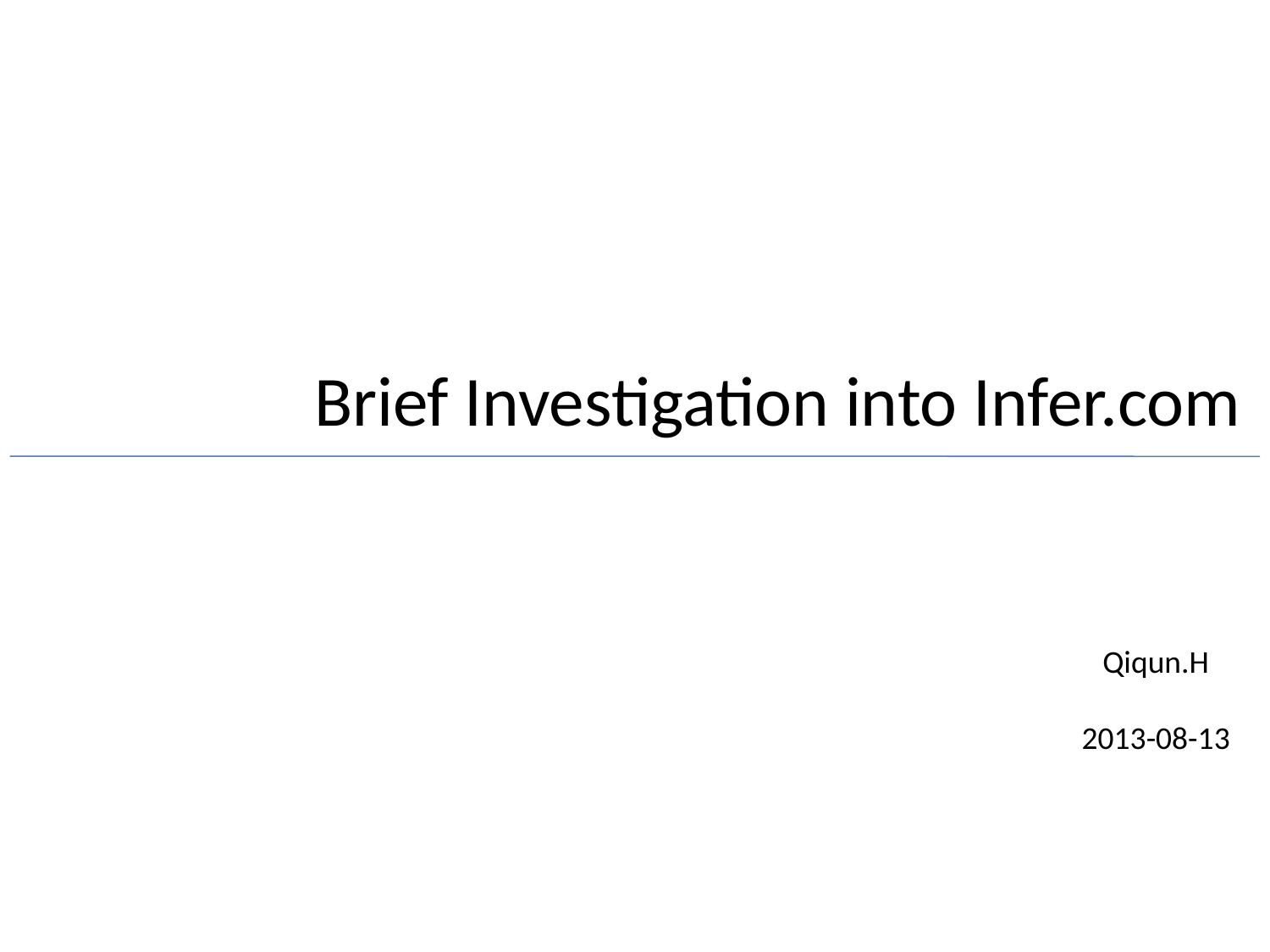

# Brief Investigation into Infer.com
Qiqun.H

2013-08-13